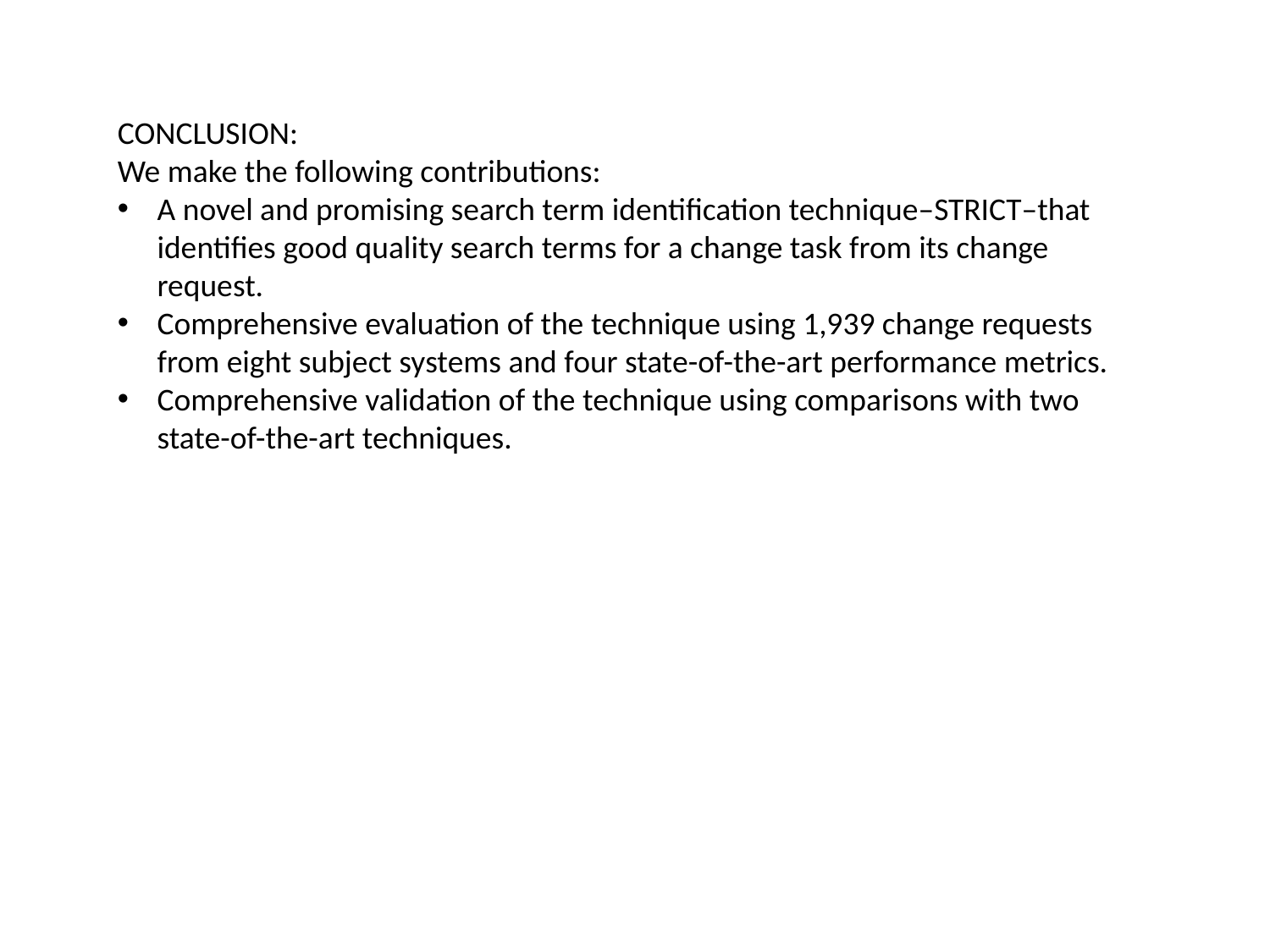

CONCLUSION:
We make the following contributions:
A novel and promising search term identification technique–STRICT–that identifies good quality search terms for a change task from its change request.
Comprehensive evaluation of the technique using 1,939 change requests from eight subject systems and four state-of-the-art performance metrics.
Comprehensive validation of the technique using comparisons with two state-of-the-art techniques.